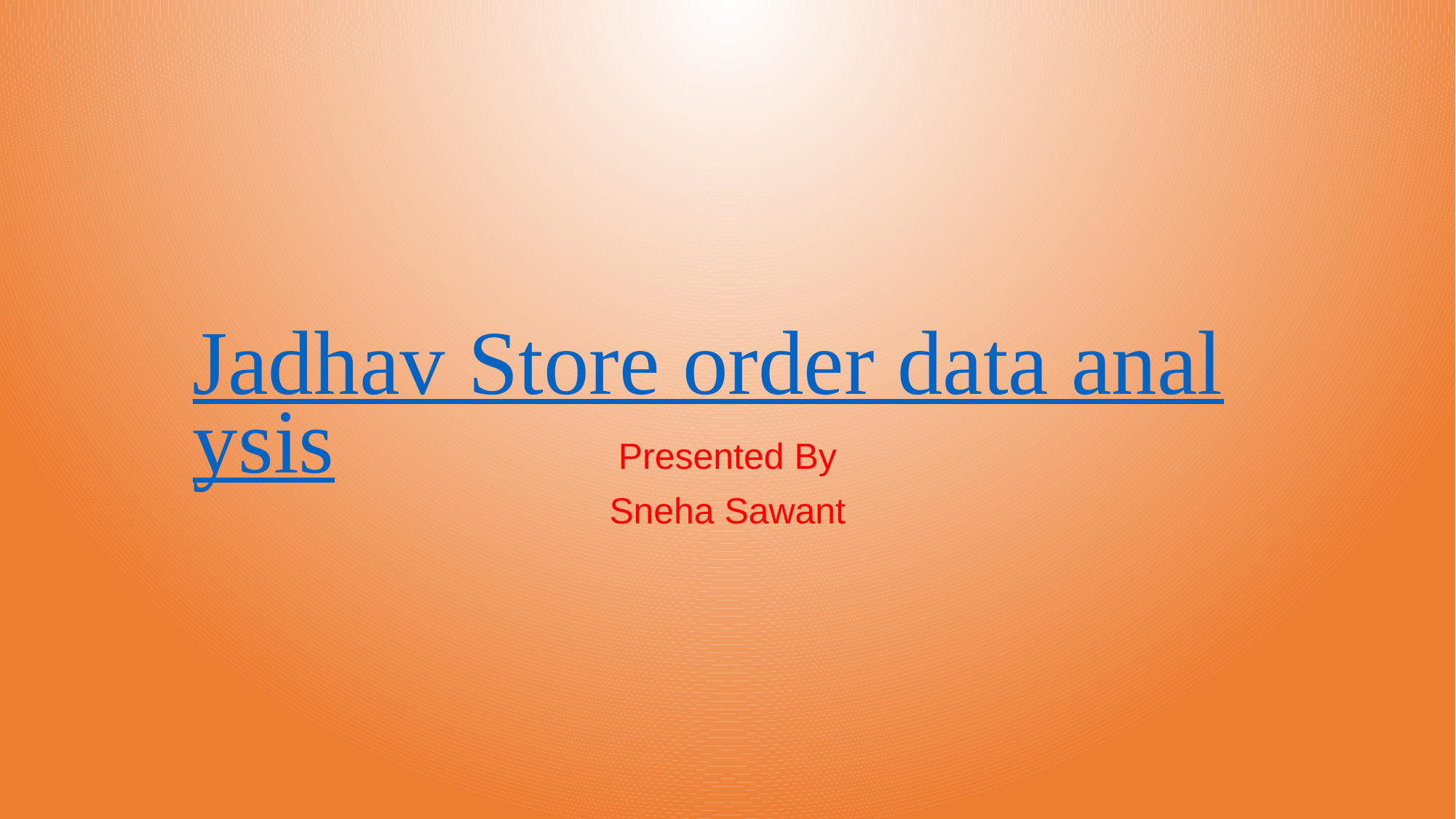

# Jadhav Store order data analysis
Presented By
Sneha Sawant